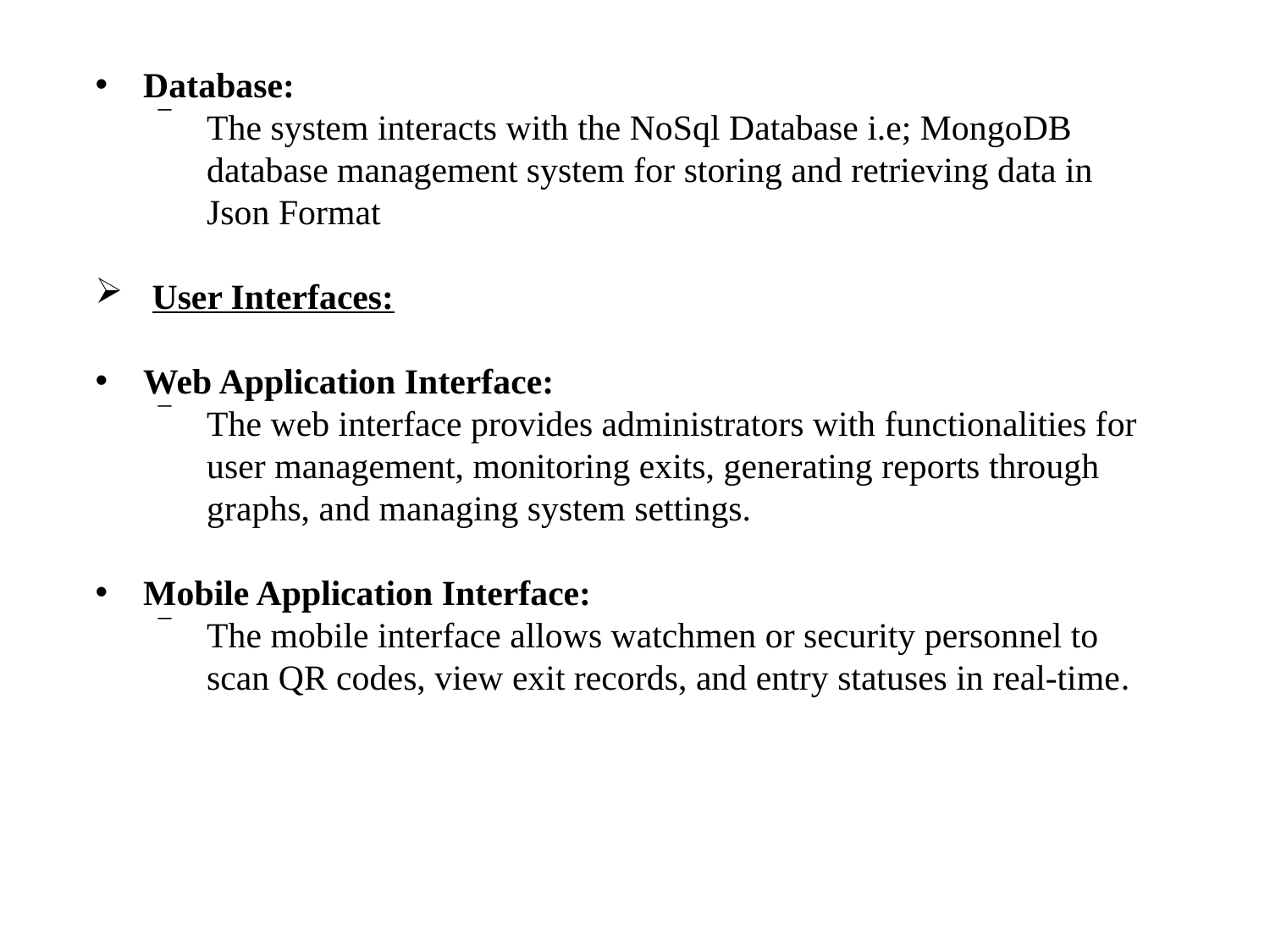

Database:
The system interacts with the NoSql Database i.e; MongoDB database management system for storing and retrieving data in Json Format

 User Interfaces:

Web Application Interface:
The web interface provides administrators with functionalities for user management, monitoring exits, generating reports through graphs, and managing system settings.

Mobile Application Interface:
The mobile interface allows watchmen or security personnel to scan QR codes, view exit records, and entry statuses in real-time.